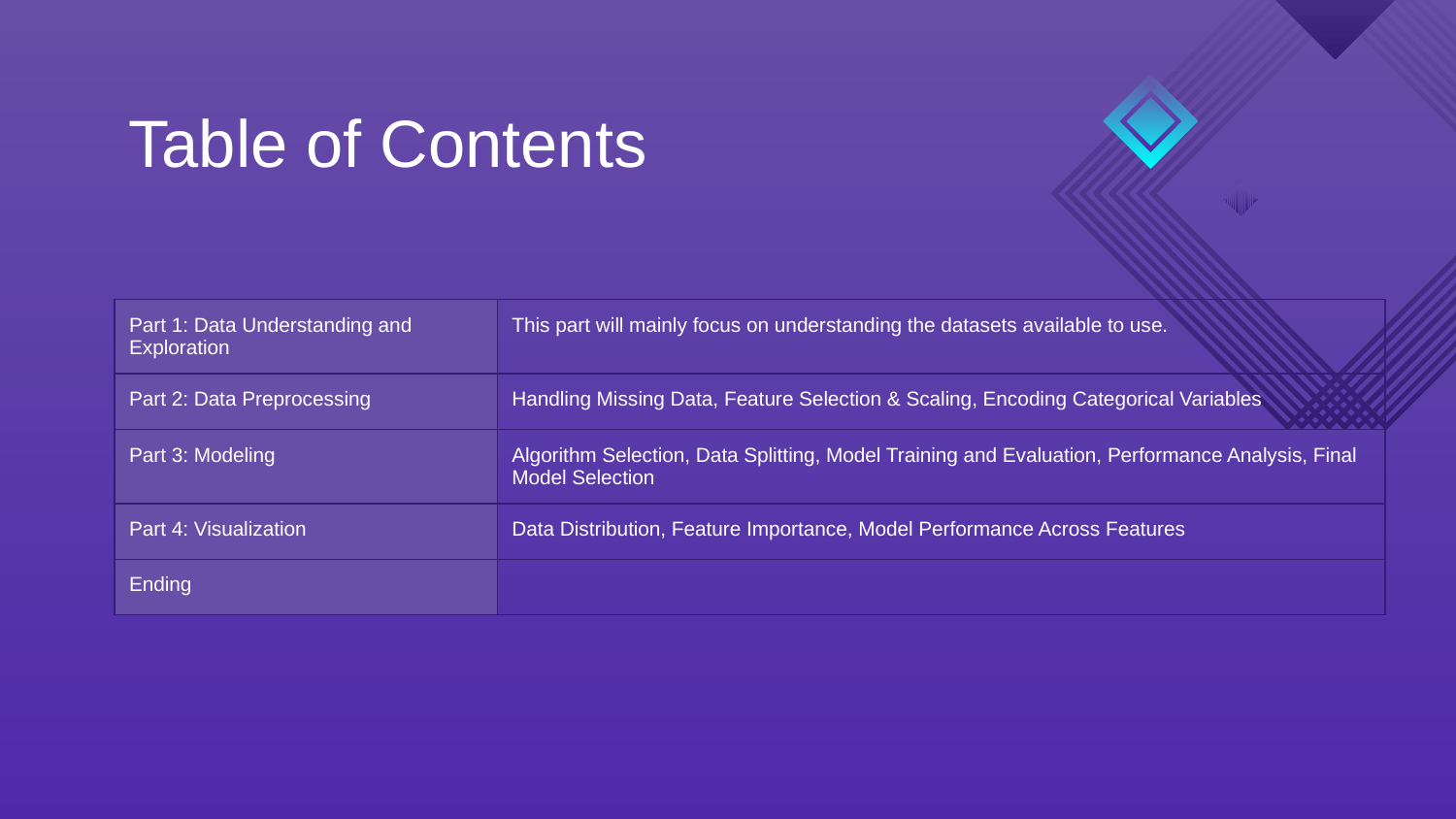

# Table of Contents
| Part 1: Data Understanding and Exploration | This part will mainly focus on understanding the datasets available to use. |
| --- | --- |
| Part 2: Data Preprocessing | Handling Missing Data, Feature Selection & Scaling, Encoding Categorical Variables |
| Part 3: Modeling | Algorithm Selection, Data Splitting, Model Training and Evaluation, Performance Analysis, Final Model Selection |
| Part 4: Visualization | Data Distribution, Feature Importance, Model Performance Across Features |
| Ending |  |